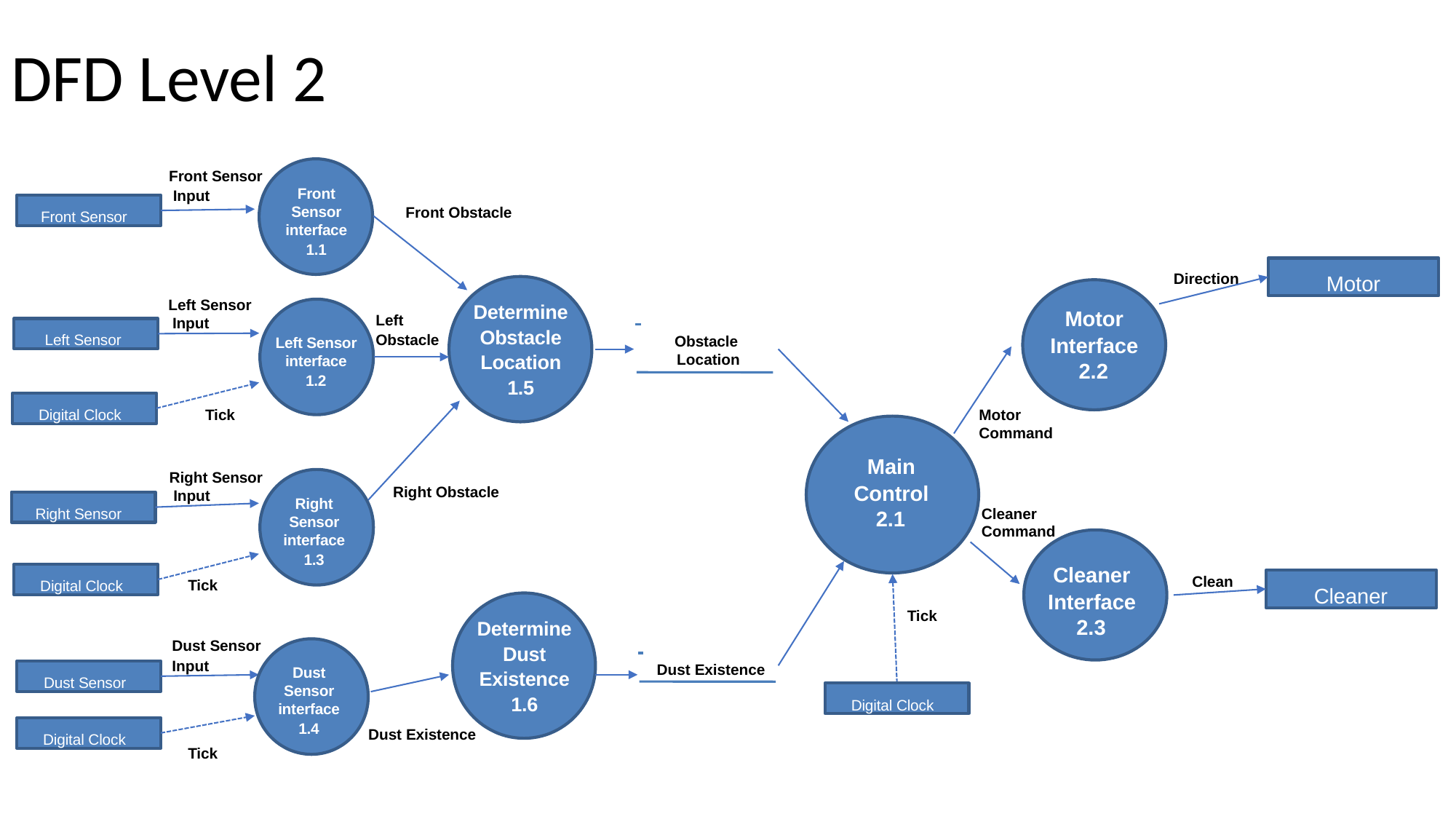

# DFD Level 2

Front Sensor
 Input
Front Sensor interface
1.1
Front Sensor
Front Obstacle
Motor
Direction

Obstacle  Location
Left Sensor  Input
Determine
Obstacle
Location
1.5

Motor
Interface
2.2
Left
Obstacle
Left Sensor
Left Sensor interface
1.2

Digital Clock
Motor Command
Tick

Main
Control
2.1
Right Sensor  Input

Right Obstacle
Right Sensor
Right Sensor interface
1.3
Cleaner Command

Cleaner
Interface
2.3
Digital Clock
Cleaner
Clean
Tick

Tick
Determine
Dust
Existence
1.6

Dust Existence
Dust Sensor
Input

Dust Sensor
Dust Sensor interface
1.4

Digital Clock
Digital Clock
Dust Existence
Tick